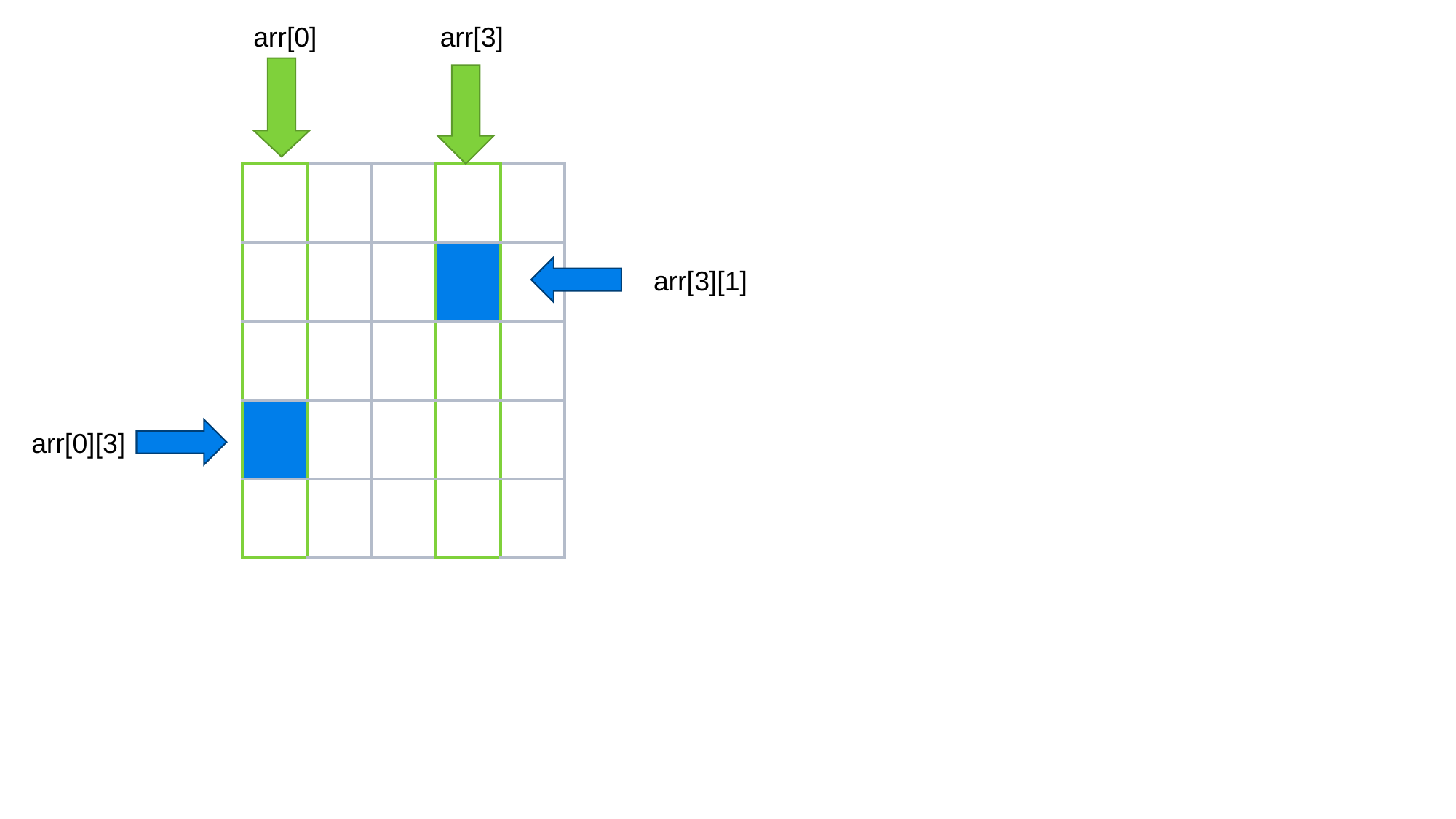

arr[0]
arr[3]

|  |  |  |  |  |
| --- | --- | --- | --- | --- |
|  |  |  |  |  |
|  |  |  |  |  |
|  |  |  |  |  |
|  |  |  |  |  |

arr[3][1]

arr[0][3]